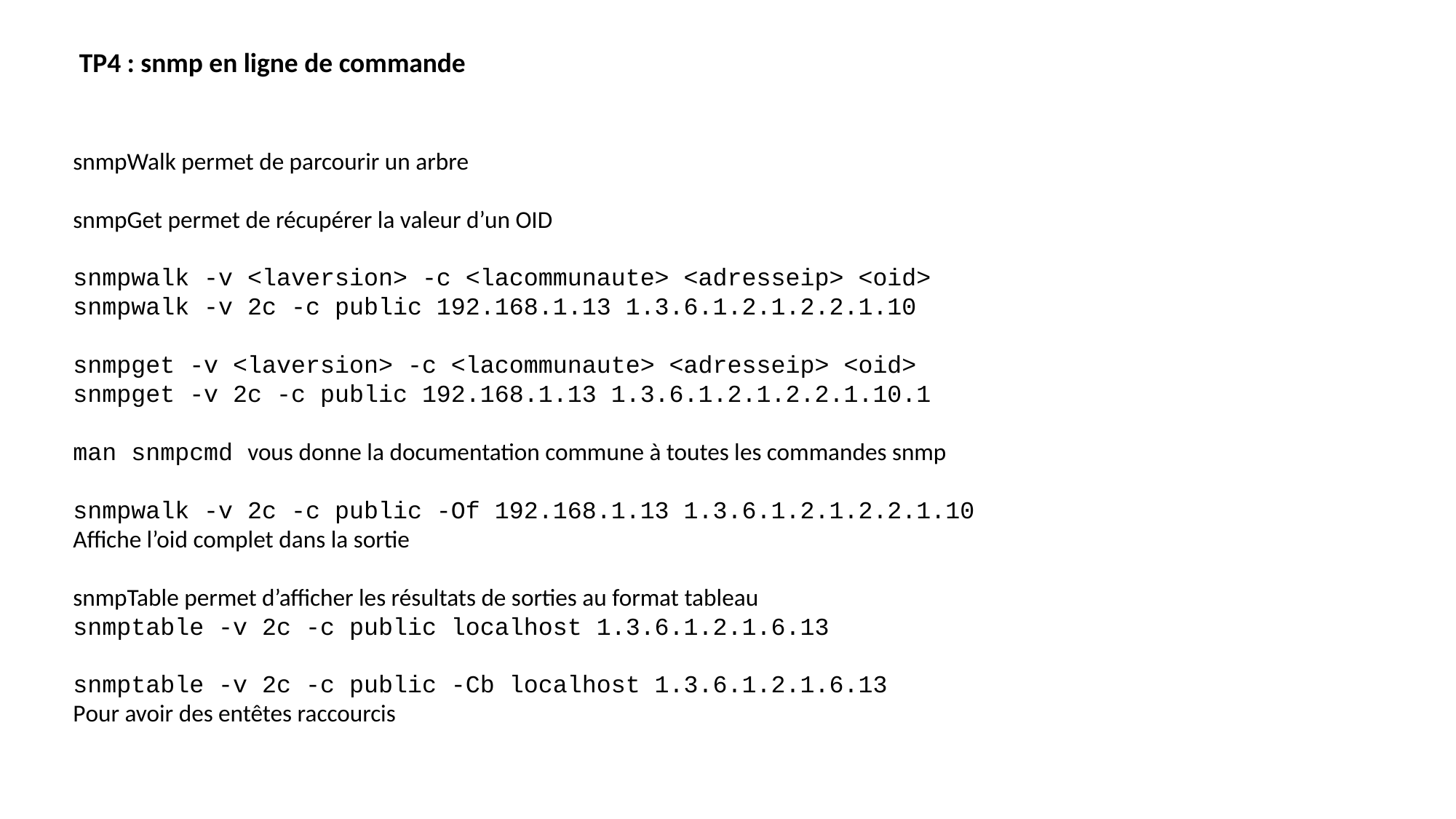

TP4 : snmp en ligne de commande
snmpWalk permet de parcourir un arbre

snmpGet permet de récupérer la valeur d’un OID

snmpwalk -v <laversion> -c <lacommunaute> <adresseip> <oid>
snmpwalk -v 2c -c public 192.168.1.13 1.3.6.1.2.1.2.2.1.10

snmpget -v <laversion> -c <lacommunaute> <adresseip> <oid>
snmpget -v 2c -c public 192.168.1.13 1.3.6.1.2.1.2.2.1.10.1

man snmpcmd vous donne la documentation commune à toutes les commandes snmp

snmpwalk -v 2c -c public -Of 192.168.1.13 1.3.6.1.2.1.2.2.1.10
Affiche l’oid complet dans la sortie

snmpTable permet d’afficher les résultats de sorties au format tableau
snmptable -v 2c -c public localhost 1.3.6.1.2.1.6.13

snmptable -v 2c -c public -Cb localhost 1.3.6.1.2.1.6.13
Pour avoir des entêtes raccourcis